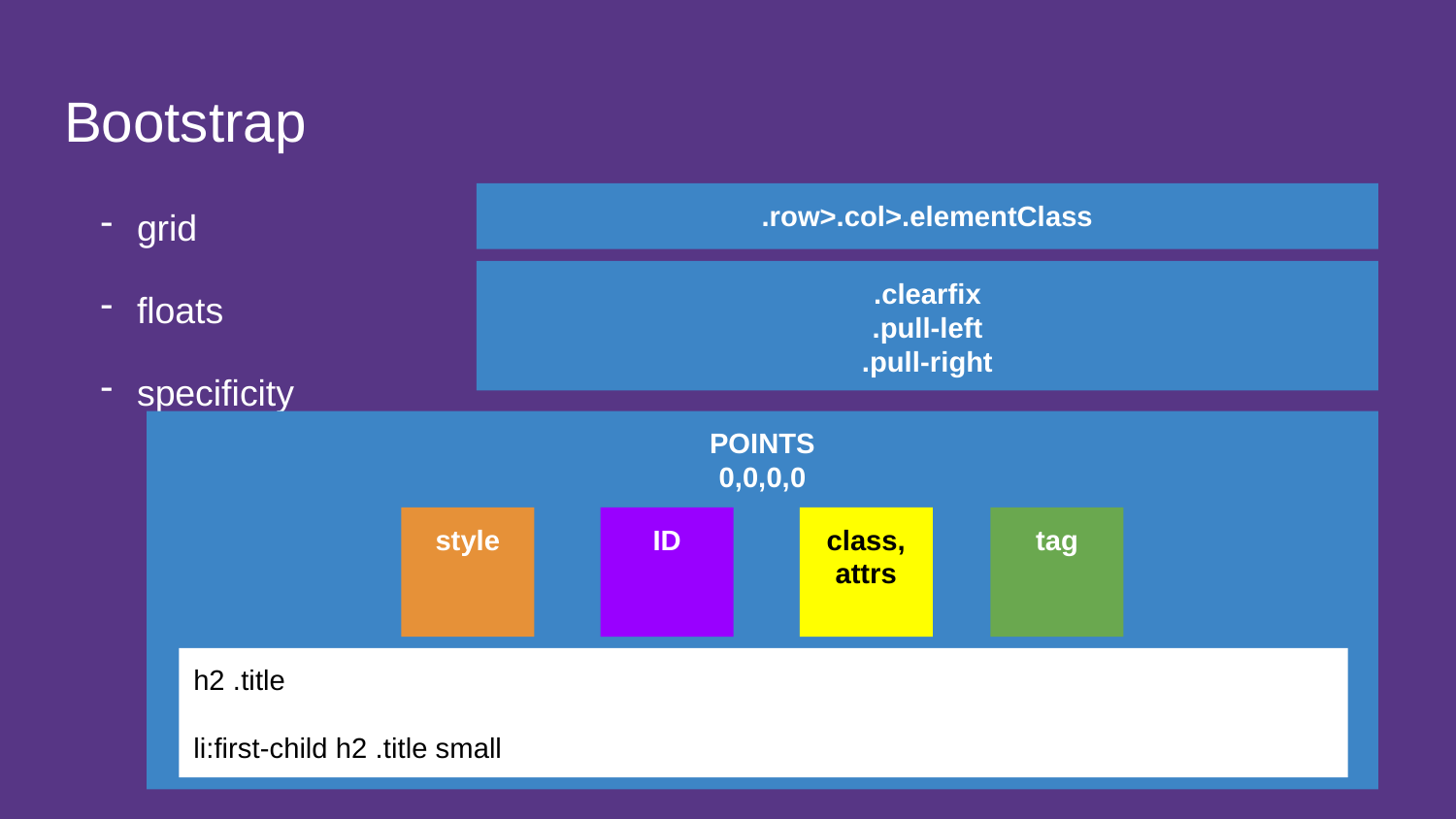

# Bootstrap
grid
floats
specificity
.row>.col>.elementClass
.clearfix
.pull-left
.pull-right
POINTS
0,0,0,0

style
ID
class,
attrs
tag
h2 .title

li:first-child h2 .title small